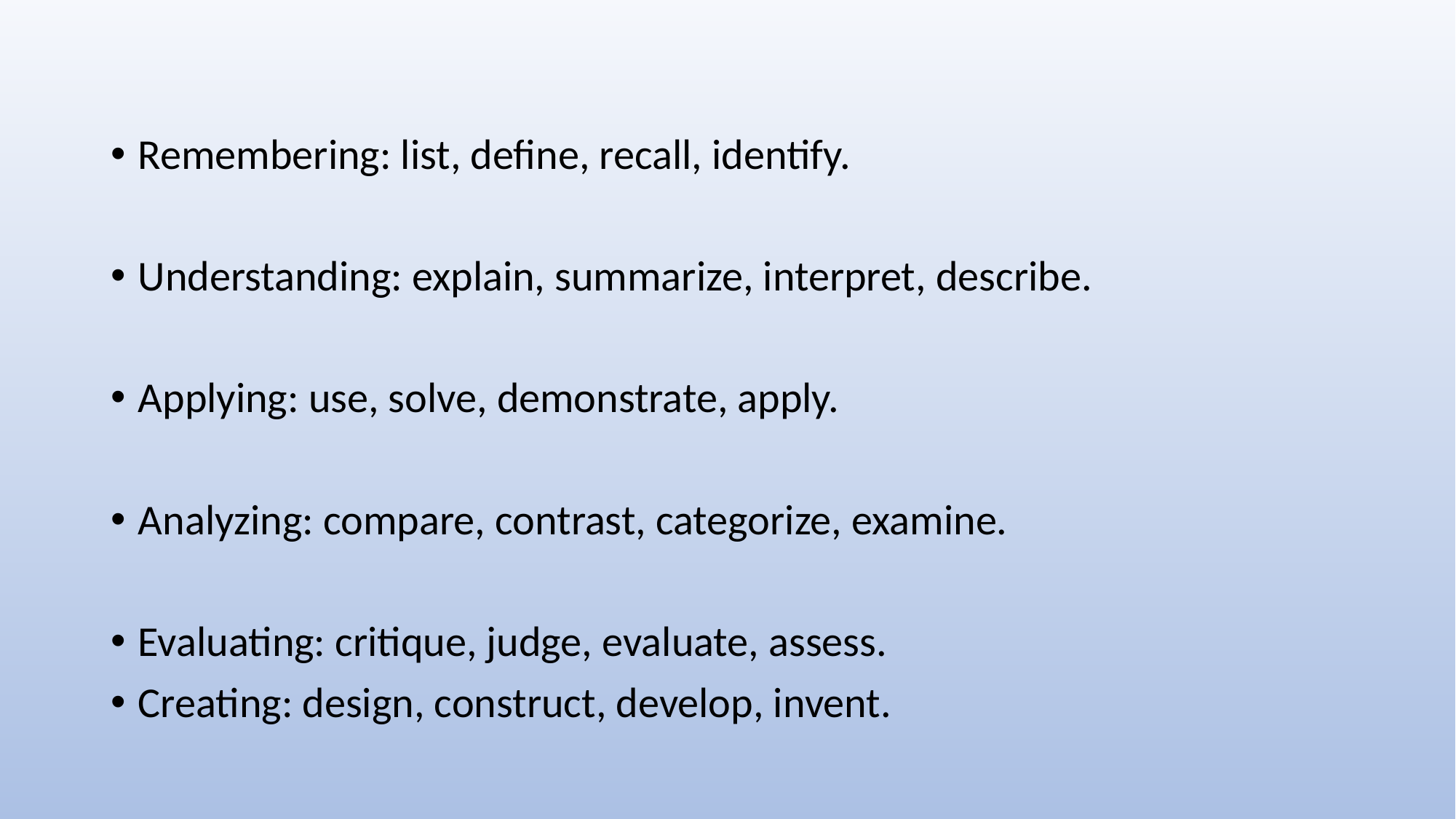

Remembering: list, define, recall, identify.

Understanding: explain, summarize, interpret, describe.

Applying: use, solve, demonstrate, apply.

Analyzing: compare, contrast, categorize, examine.

Evaluating: critique, judge, evaluate, assess.
Creating: design, construct, develop, invent.